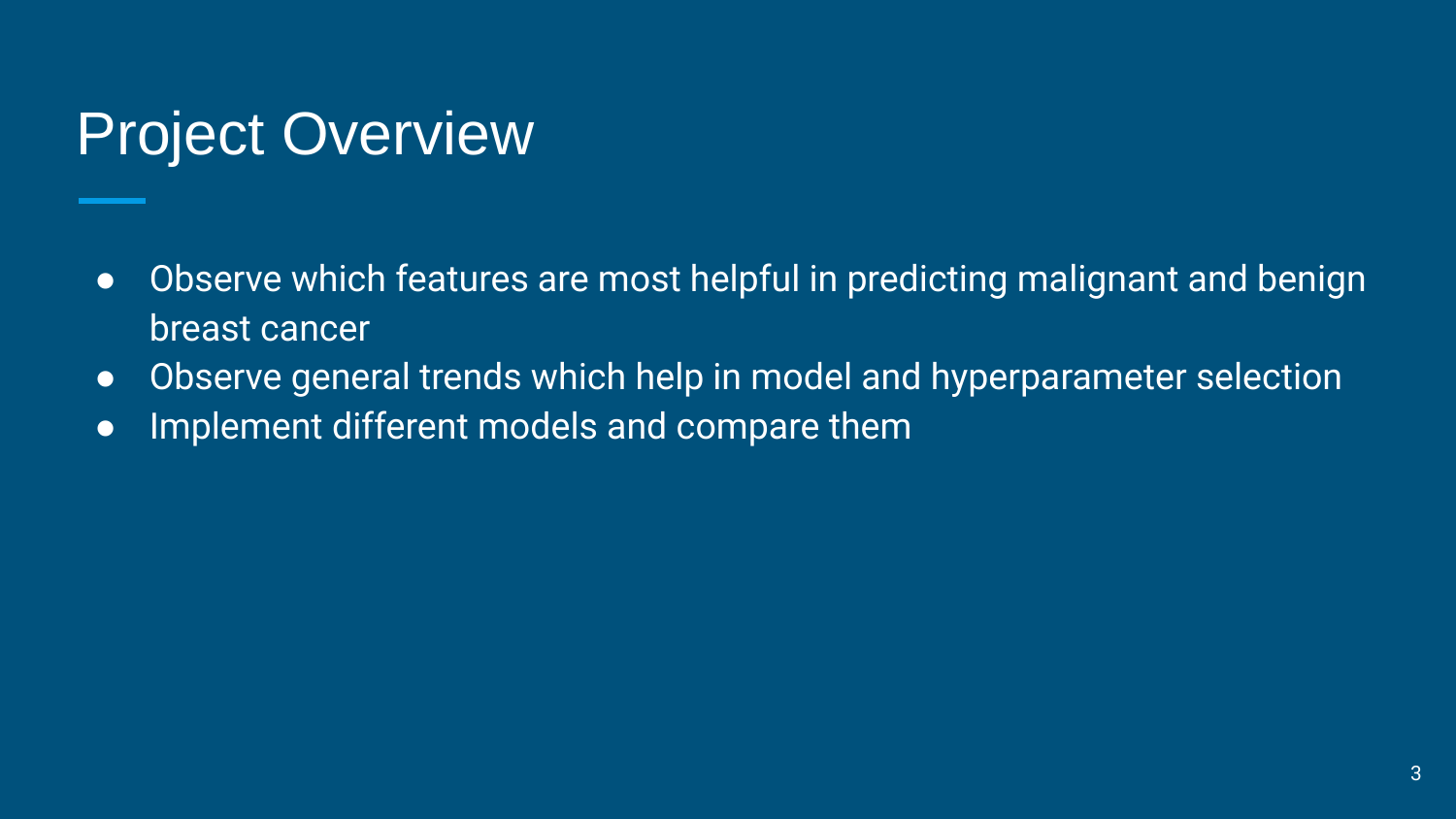

# Project Overview
Observe which features are most helpful in predicting malignant and benign breast cancer
Observe general trends which help in model and hyperparameter selection
Implement different models and compare them
3